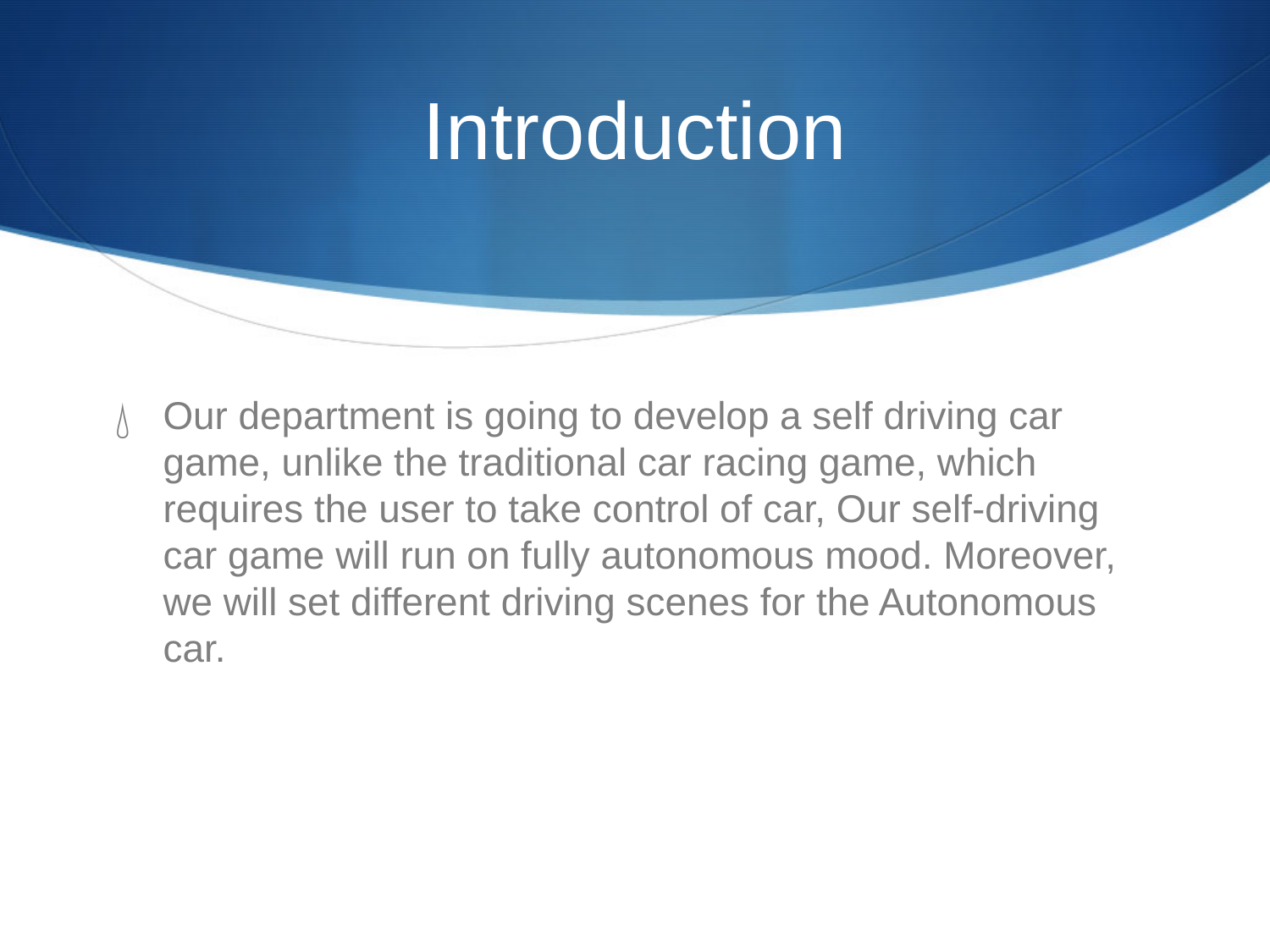

# Introduction
Our department is going to develop a self driving car game, unlike the traditional car racing game, which requires the user to take control of car, Our self-driving car game will run on fully autonomous mood. Moreover, we will set different driving scenes for the Autonomous car.